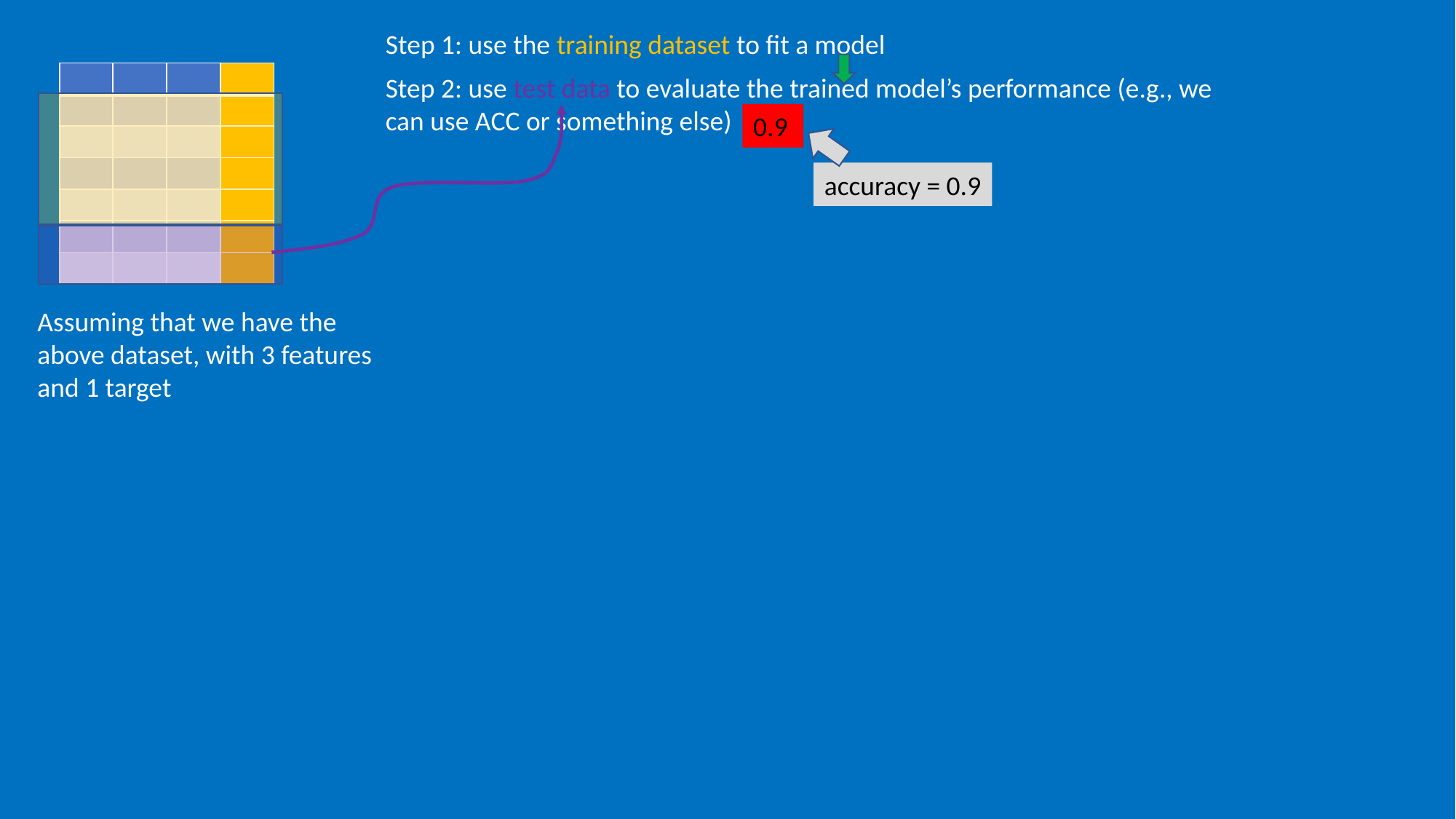

Step 1: use the training dataset to fit a model

|  |  |  |  |
| --- | --- | --- | --- |
|  |  |  |  |
|  |  |  |  |
|  |  |  |  |
|  |  |  |  |
|  |  |  |  |
|  |  |  |  |
Step 2: use test data to evaluate the trained model’s performance (e.g., we can use ACC or something else)

0.9

accuracy = 0.9

Assuming that we have the above dataset, with 3 features and 1 target